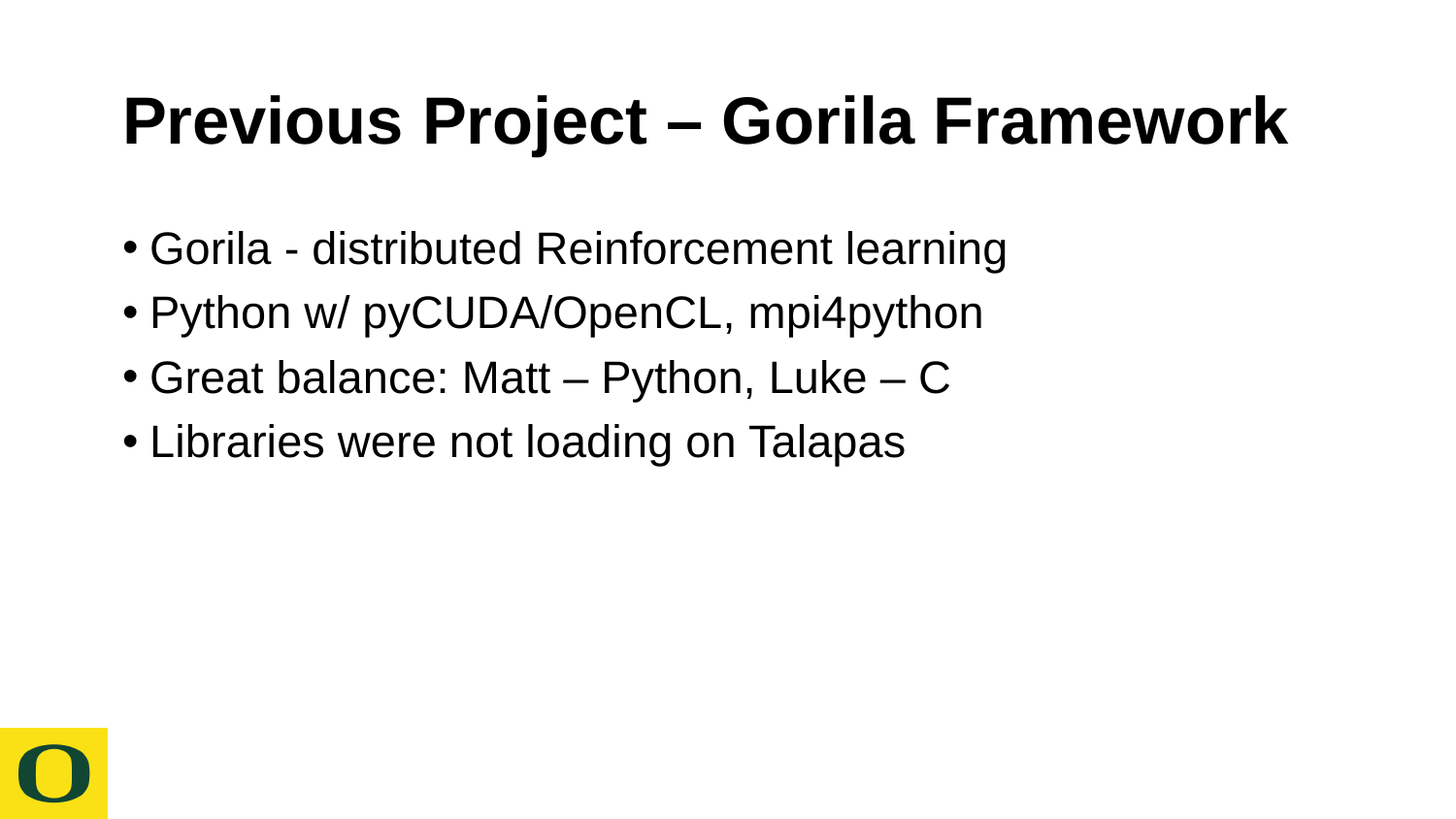

# Previous Project – Gorila Framework
Gorila - distributed Reinforcement learning
Python w/ pyCUDA/OpenCL, mpi4python
Great balance: Matt – Python, Luke – C
Libraries were not loading on Talapas